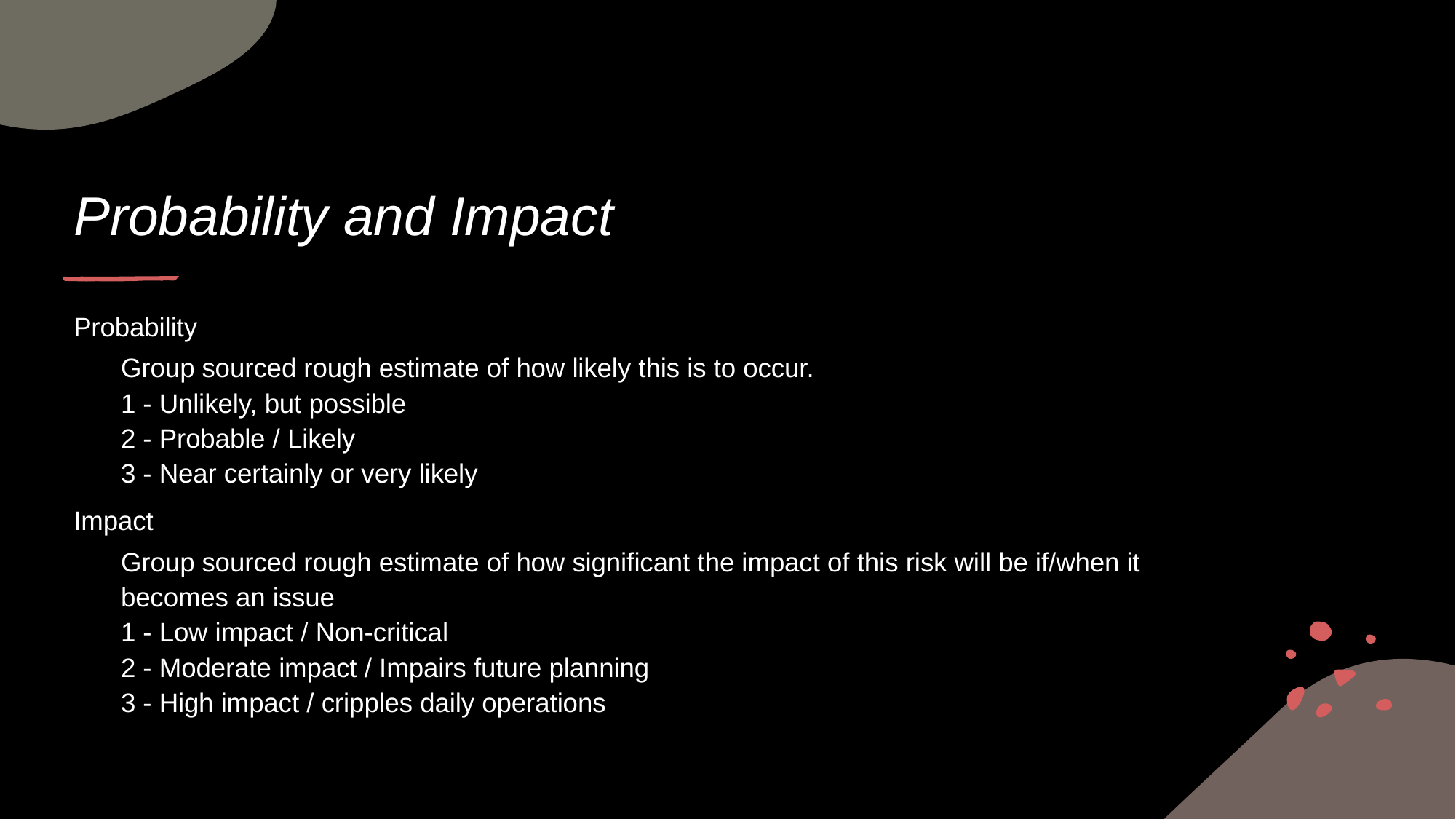

# Probability and Impact
Probability
Group sourced rough estimate of how likely this is to occur.
1 - Unlikely, but possible
2 - Probable / Likely
3 - Near certainly or very likely
Impact
Group sourced rough estimate of how significant the impact of this risk will be if/when it becomes an issue
1 - Low impact / Non-critical
2 - Moderate impact / Impairs future planning
3 - High impact / cripples daily operations